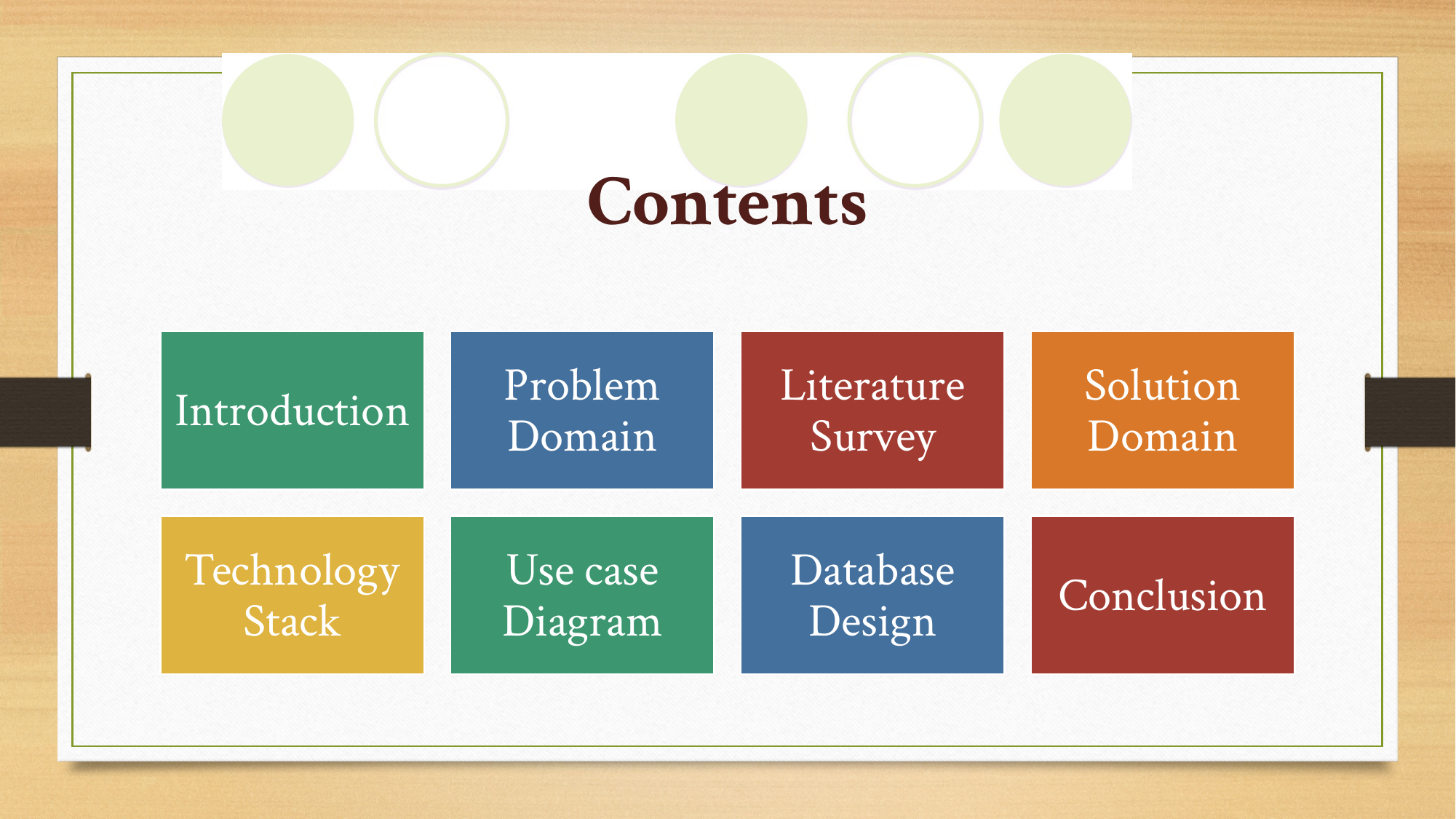

# Contents
Introduction
Problem Domain
Literature Survey
Solution Domain
Technology Stack
Use case Diagram
Database Design
Conclusion